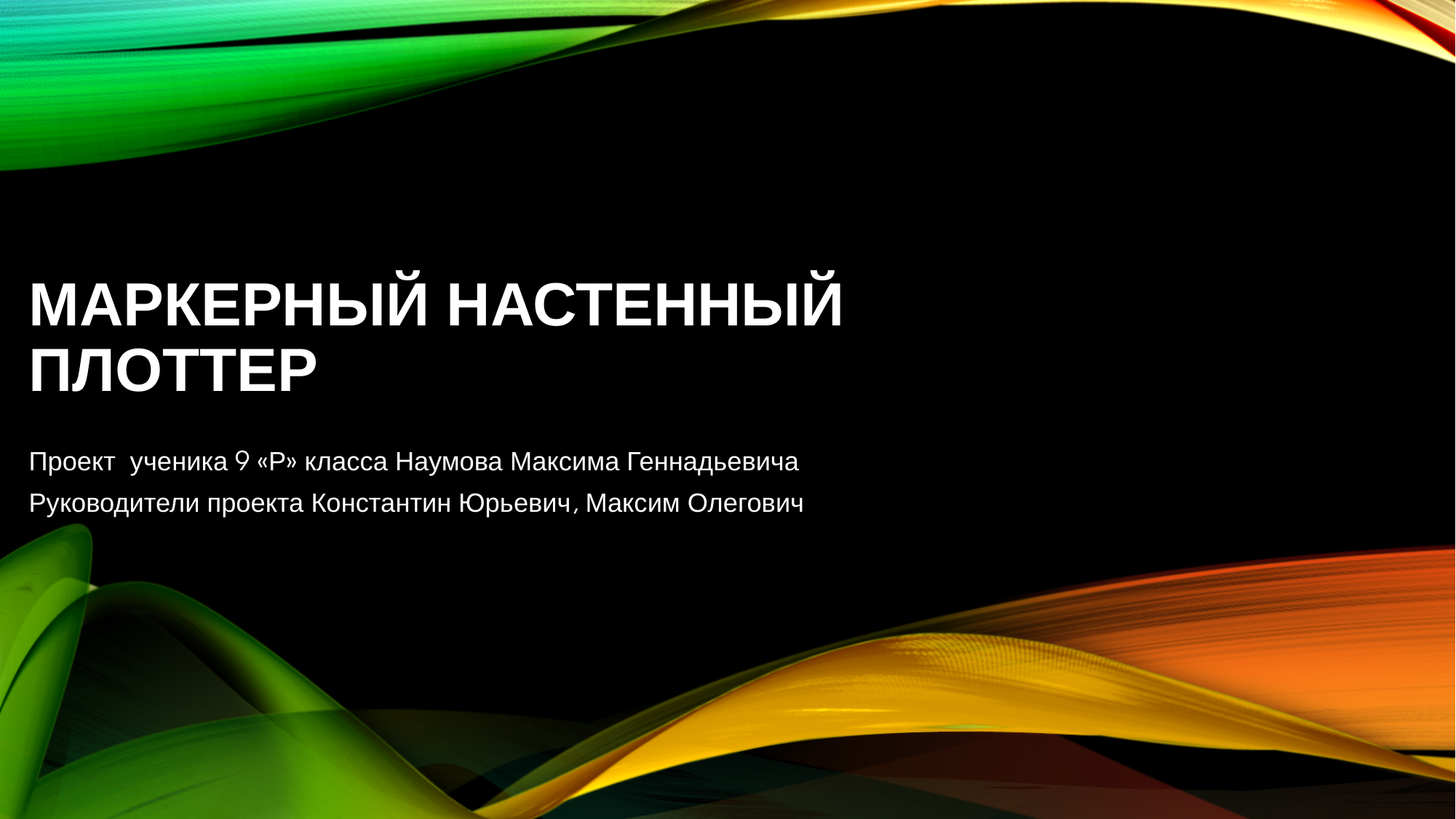

# Маркерный настенный плоттер
Проект  ученика 9 «Р» класса Наумова Максима Геннадьевича
Руководители проекта Константин Юрьевич, Максим Олегович